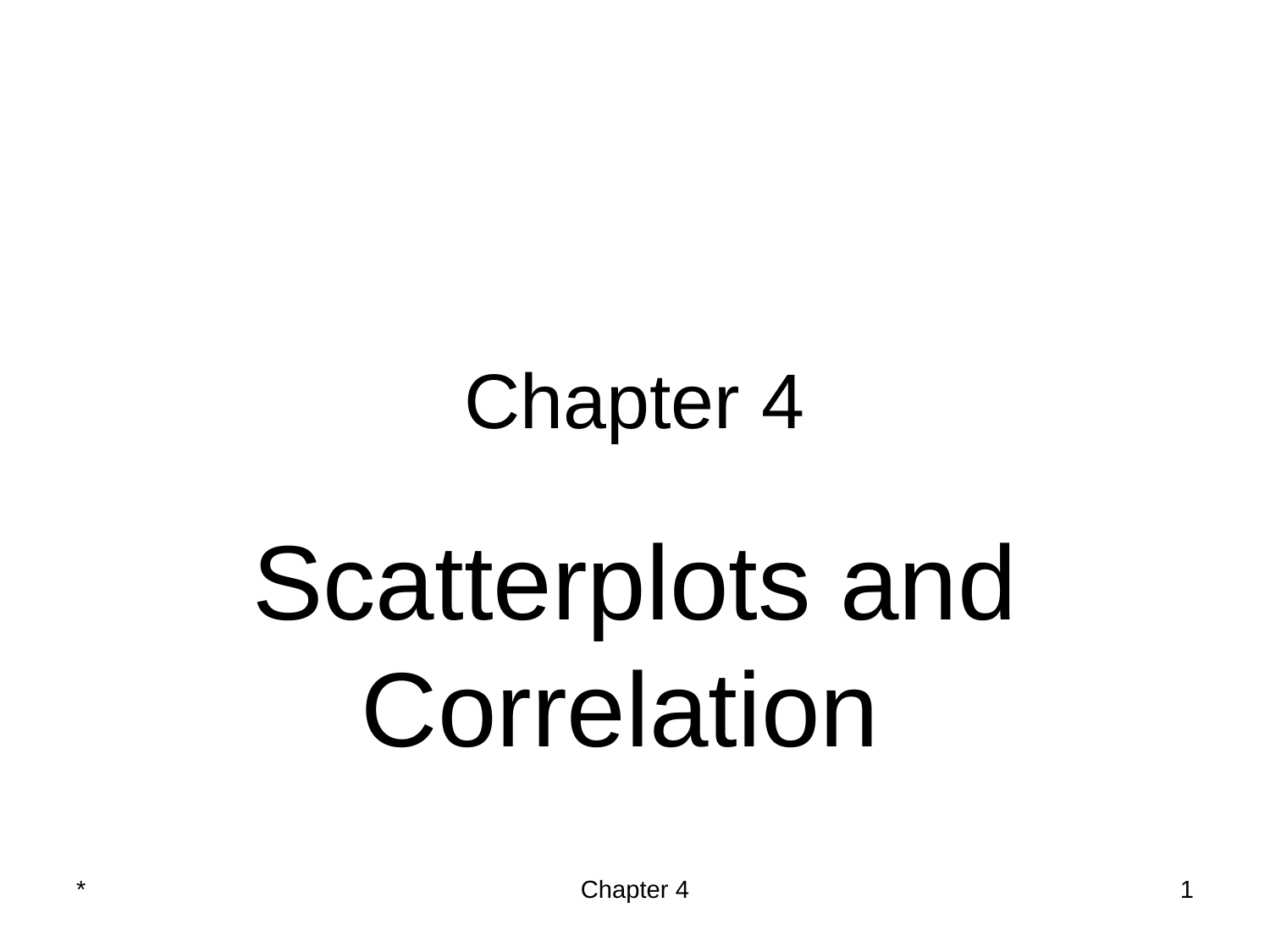

# Chapter 4
Scatterplots and Correlation
*
Chapter 4
1